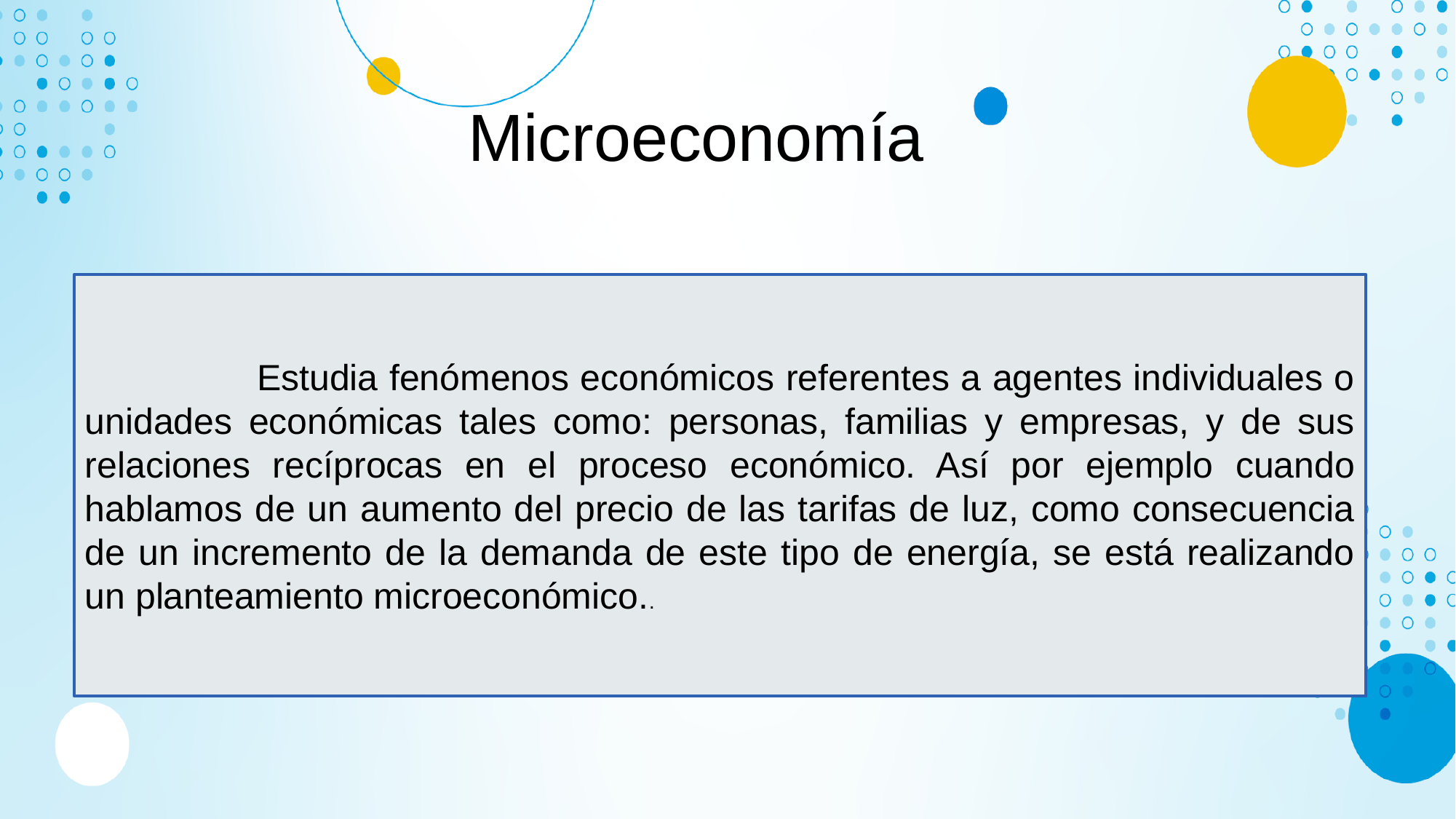

#
                           Microeconomía
               Estudia fenómenos económicos referentes a agentes individuales o unidades económicas tales como: personas, familias y empresas, y de sus relaciones recíprocas en el proceso económico. Así por ejemplo cuando hablamos de un aumento del precio de las tarifas de luz, como consecuencia de un incremento de la demanda de este tipo de energía, se está realizando un planteamiento microeconómico..